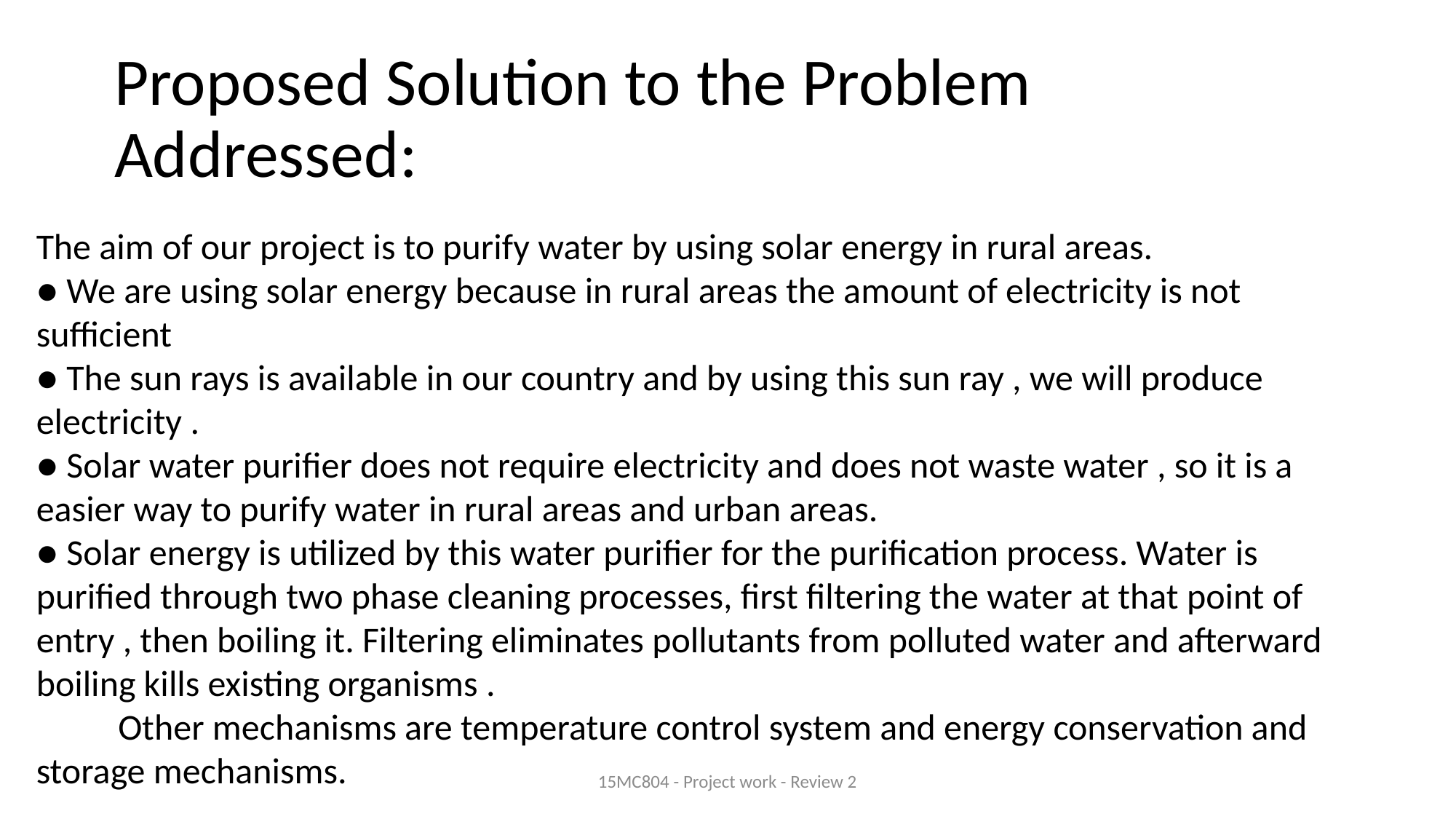

# Proposed Solution to the Problem Addressed:
The aim of our project is to purify water by using solar energy in rural areas.
● We are using solar energy because in rural areas the amount of electricity is not sufficient
● The sun rays is available in our country and by using this sun ray , we will produce electricity .
● Solar water purifier does not require electricity and does not waste water , so it is a easier way to purify water in rural areas and urban areas.
● Solar energy is utilized by this water purifier for the purification process. Water is purified through two phase cleaning processes, first filtering the water at that point of entry , then boiling it. Filtering eliminates pollutants from polluted water and afterward boiling kills existing organisms .
          Other mechanisms are temperature control system and energy conservation and storage mechanisms.

15MC804 - Project work - Review 2